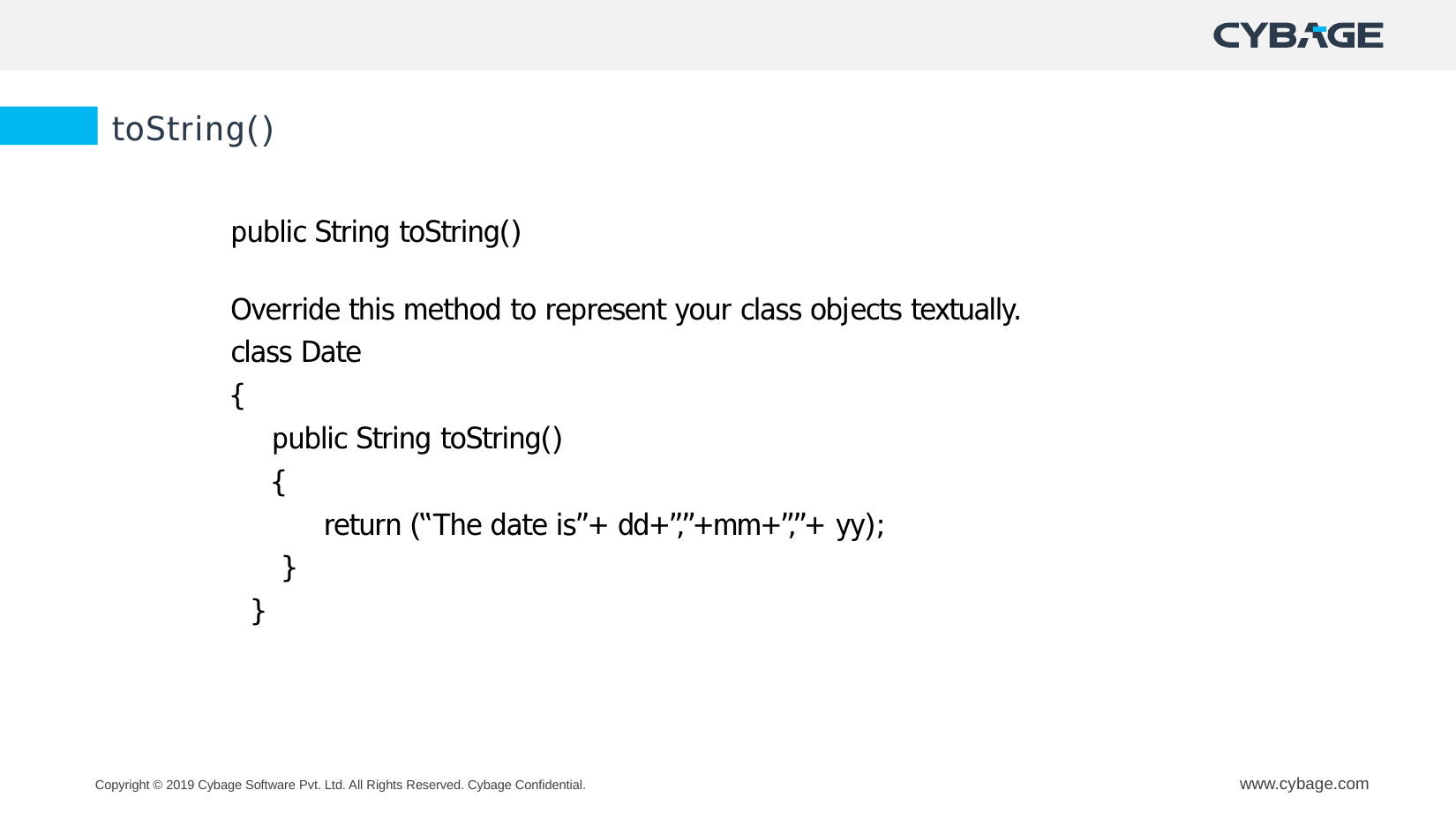

toString()

public String toString()

Override this method to represent your class objects textually.
class Date
{
public String toString()
{
return (“The date is”+ dd+”,”+mm+”,”+ yy);
}
}